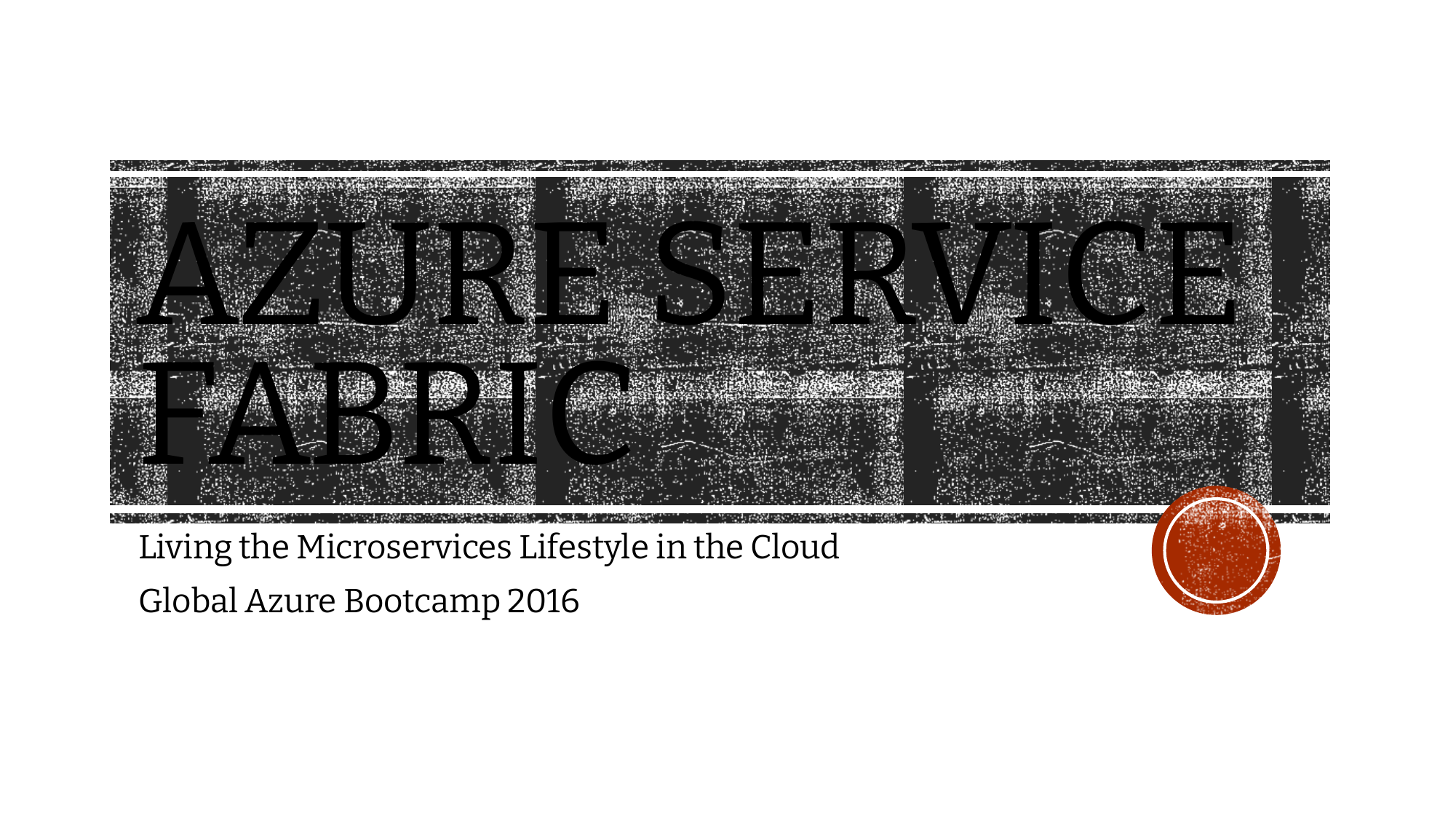

# Azure Service Fabric
Living the Microservices Lifestyle in the Cloud
Global Azure Bootcamp 2016